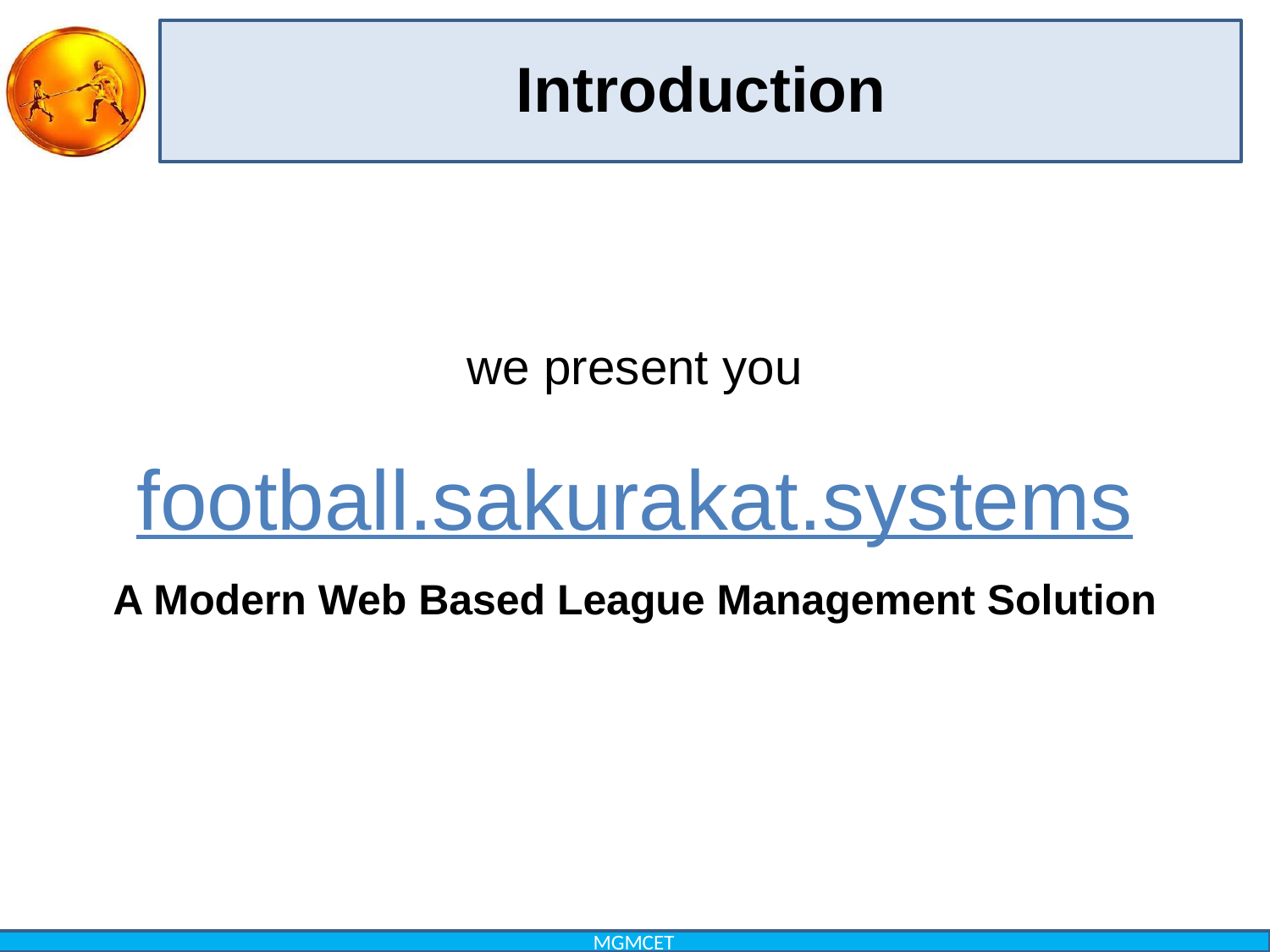

# Introduction
we present you
football.sakurakat.systems
A Modern Web Based League Management Solution